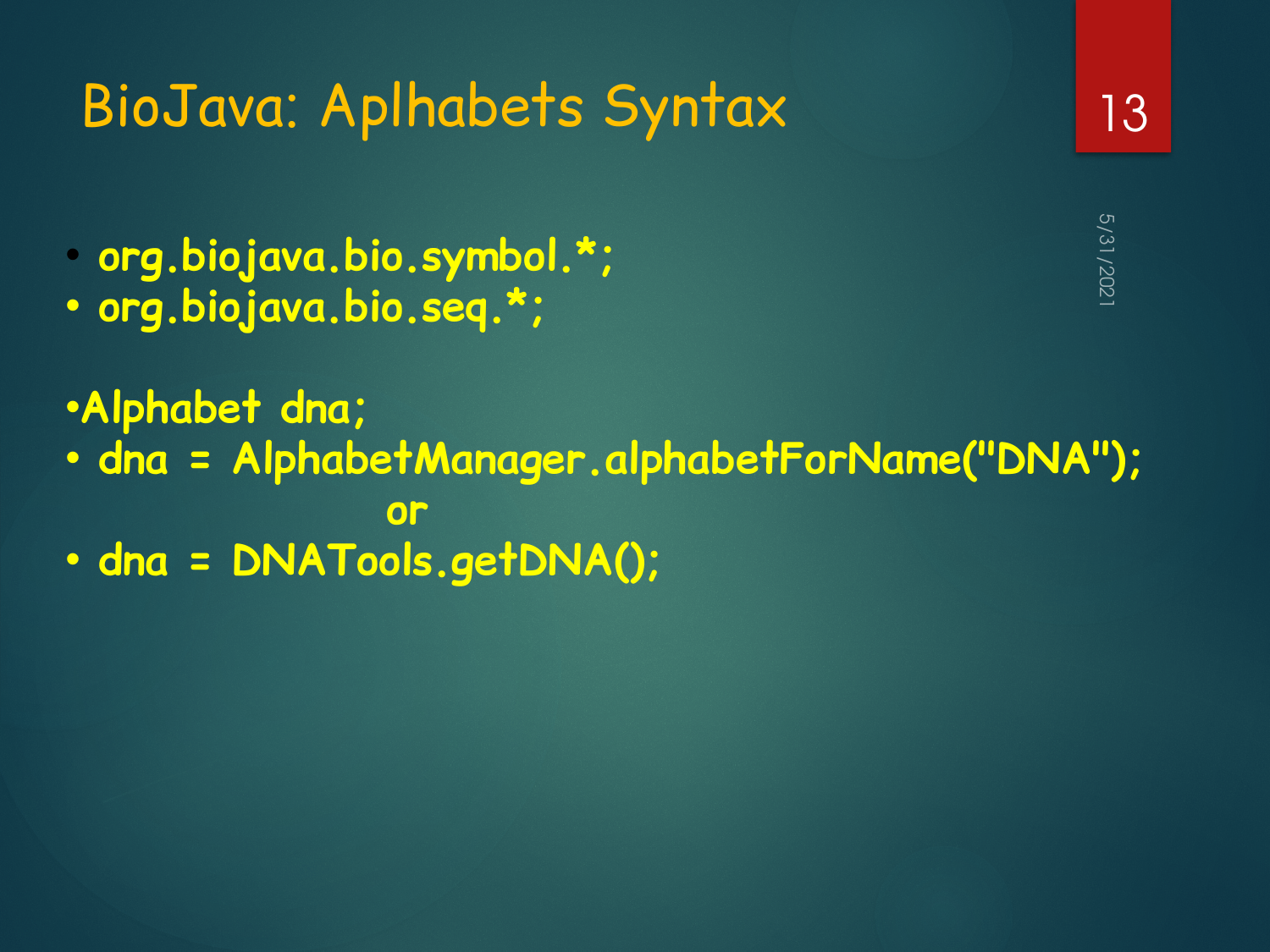

13
# BioJava: Aplhabets Syntax
 org.biojava.bio.symbol.*;
 org.biojava.bio.seq.*;

Alphabet dna;
 dna = AlphabetManager.alphabetForName("DNA");
              or
 dna = DNATools.getDNA();
5/31/2021